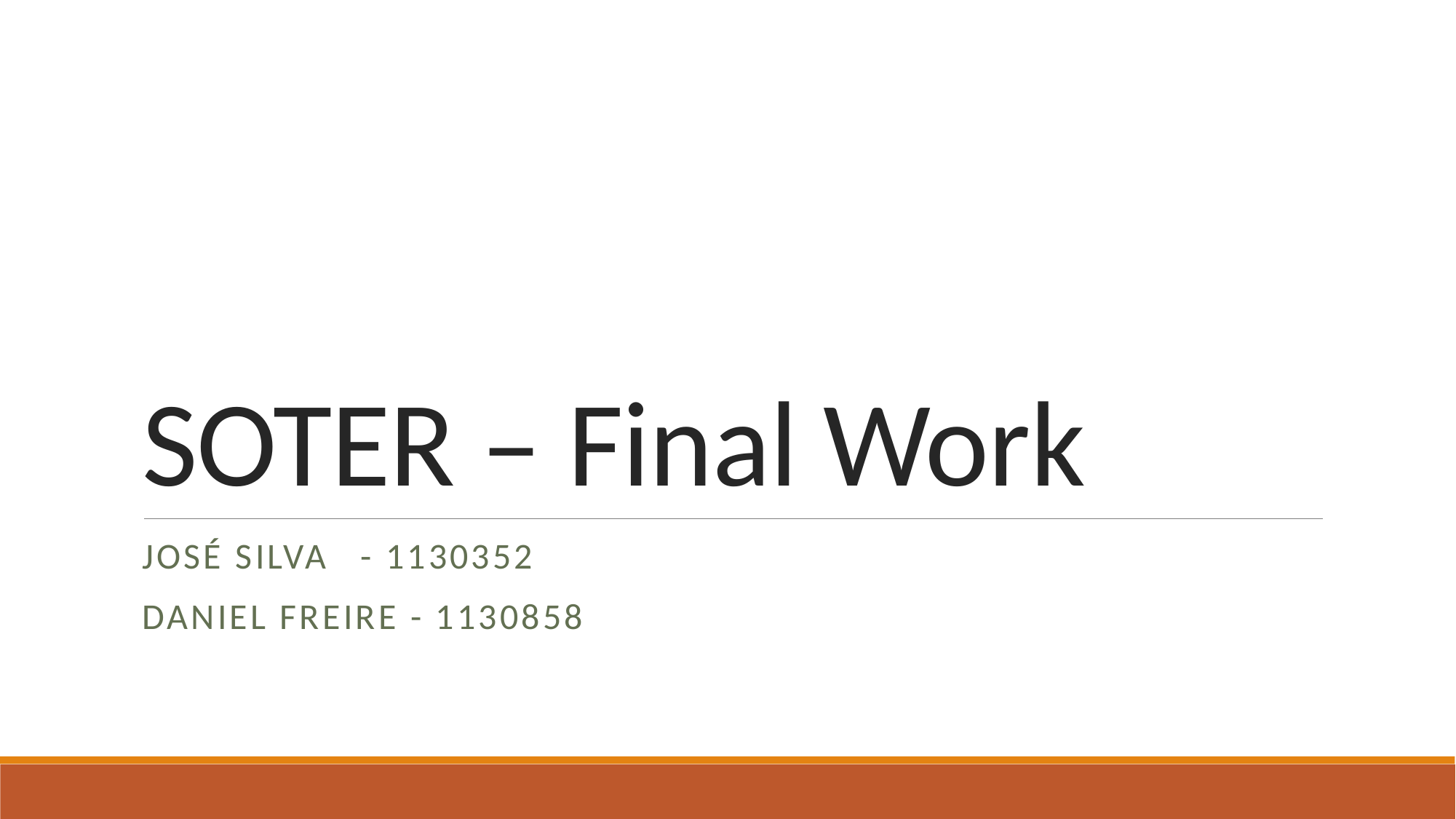

# SOTER – Final Work
José Silva  	- 1130352
Daniel Freire - 1130858